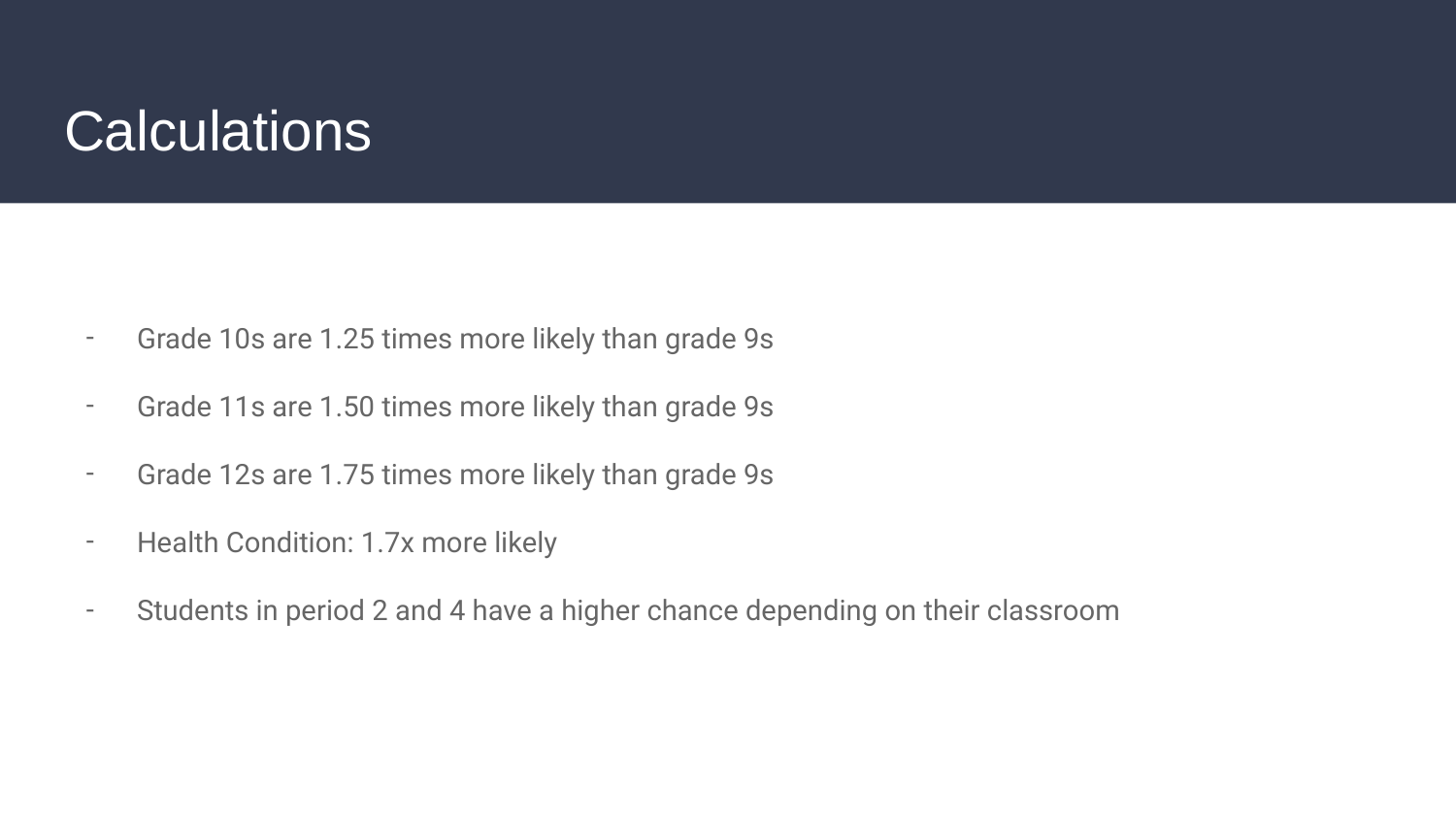

# Calculations

Grade 10s are 1.25 times more likely than grade 9s
Grade 11s are 1.50 times more likely than grade 9s
Grade 12s are 1.75 times more likely than grade 9s
Health Condition: 1.7x more likely
Students in period 2 and 4 have a higher chance depending on their classroom